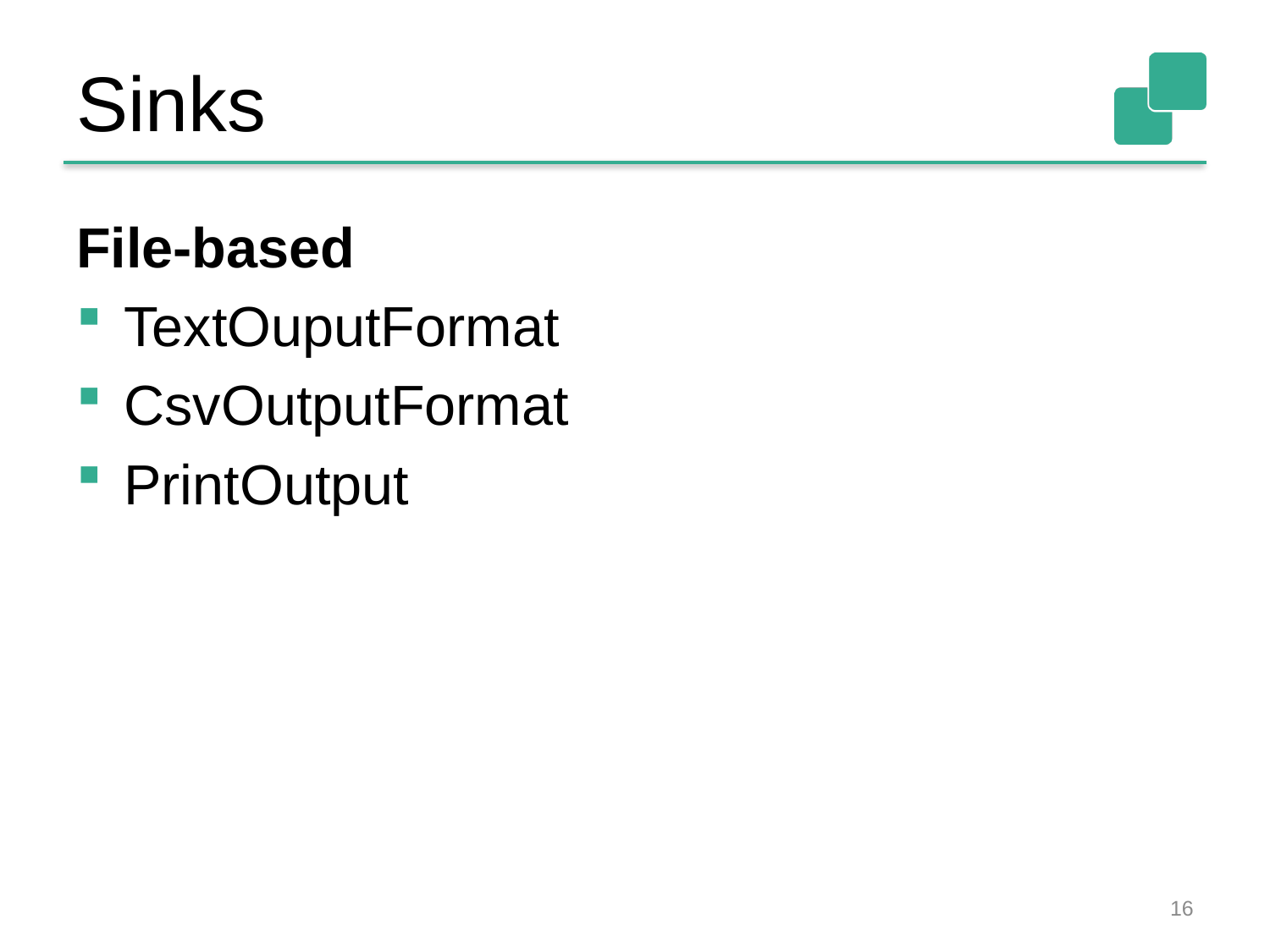

# Sinks
File-based
TextOuputFormat
CsvOutputFormat
PrintOutput
16